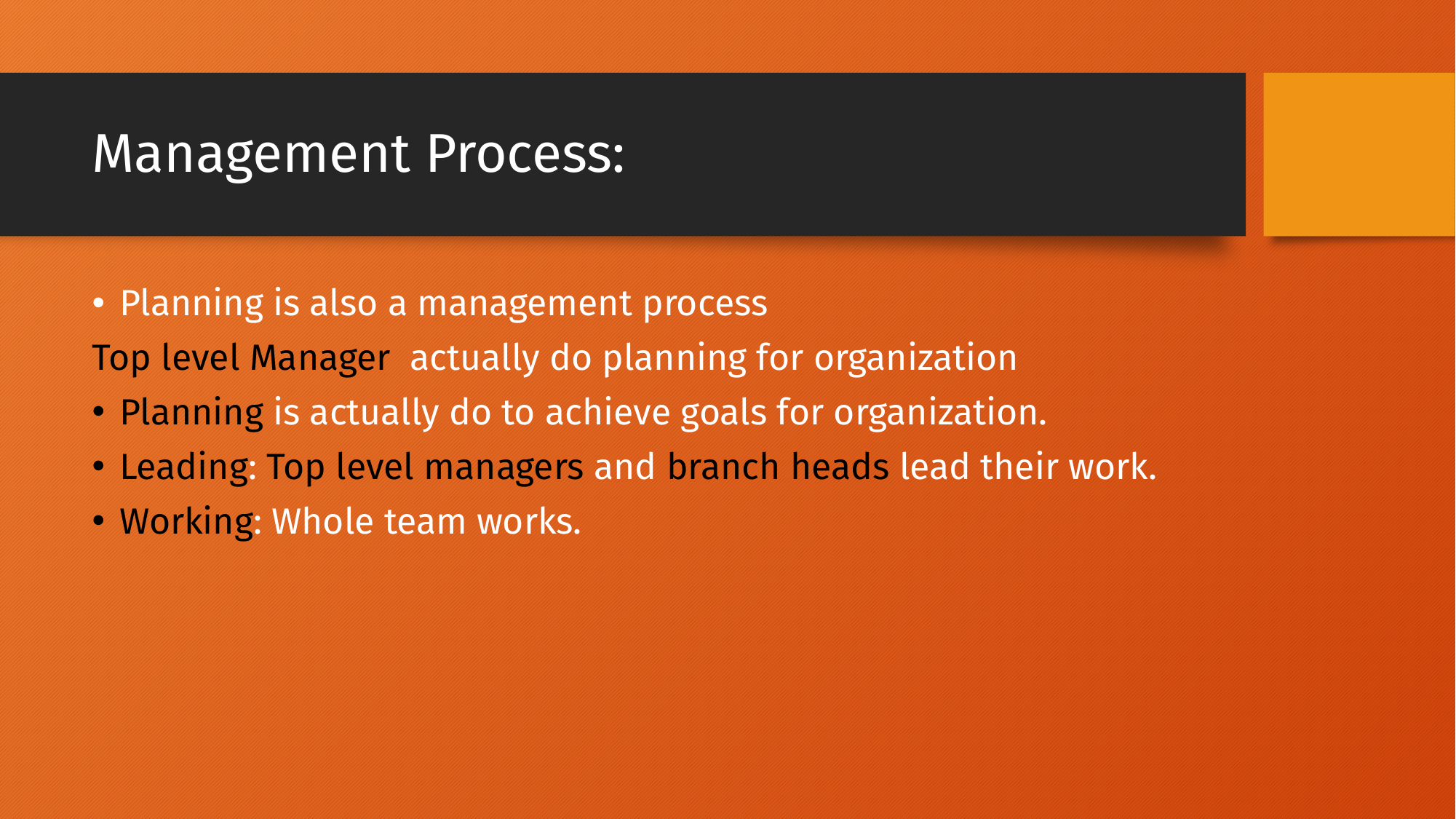

# Management Process:
Planning is also a management process
Top level Manager  actually do planning for organization
Planning is actually do to achieve goals for organization.
Leading: Top level managers and branch heads lead their work.
Working: Whole team works.